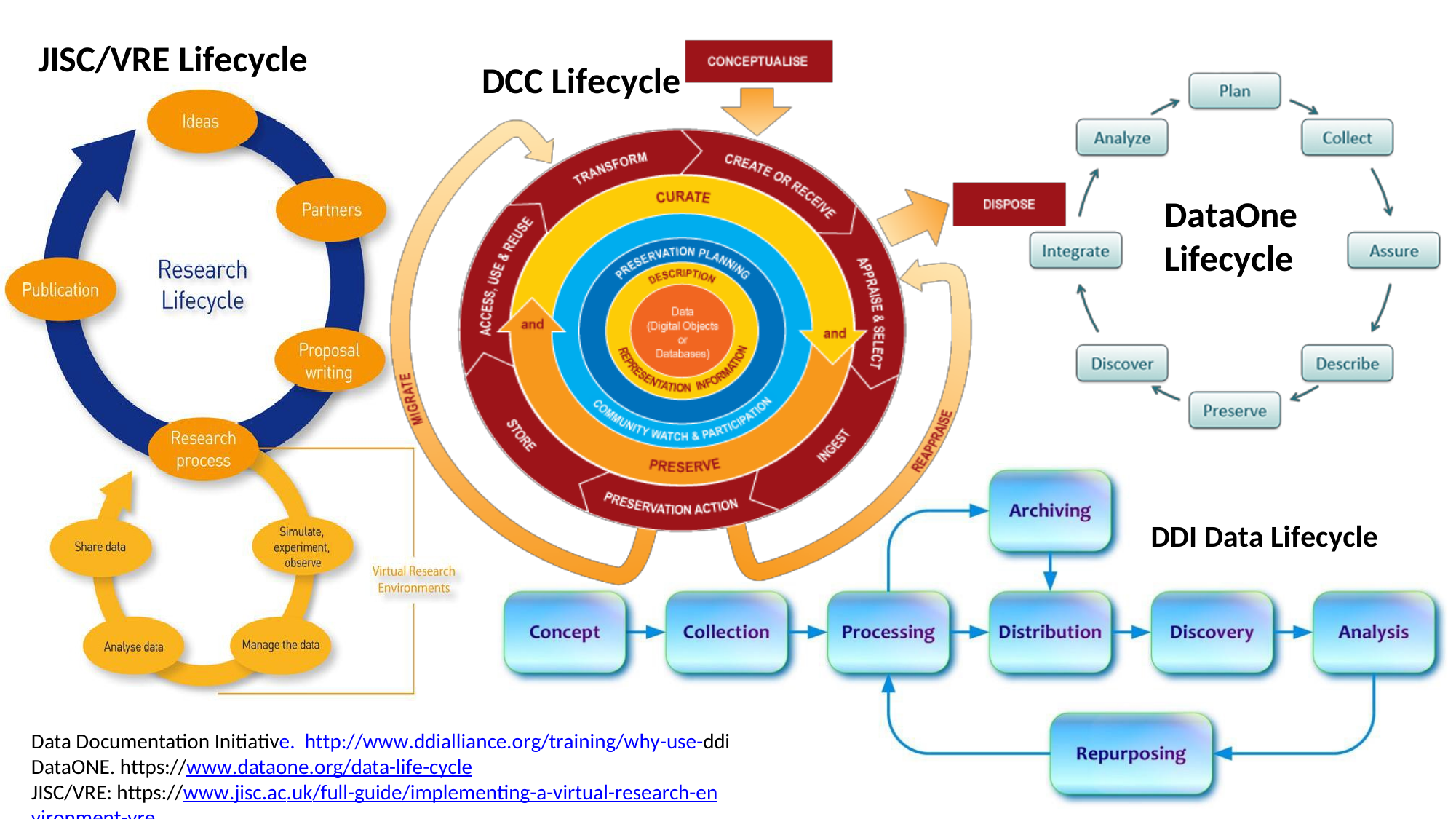

JISC/VRE Lifecycle
DCC Lifecycle

DataOne Lifecycle
5

DDI Data Lifecycle
Data Documentation Initiative.  http://www.ddialliance.org/training/why-use-ddi DataONE. https://www.dataone.org/data-life-cycle
JISC/VRE: https://www.jisc.ac.uk/full-guide/implementing-a-virtual-research-environment-vre